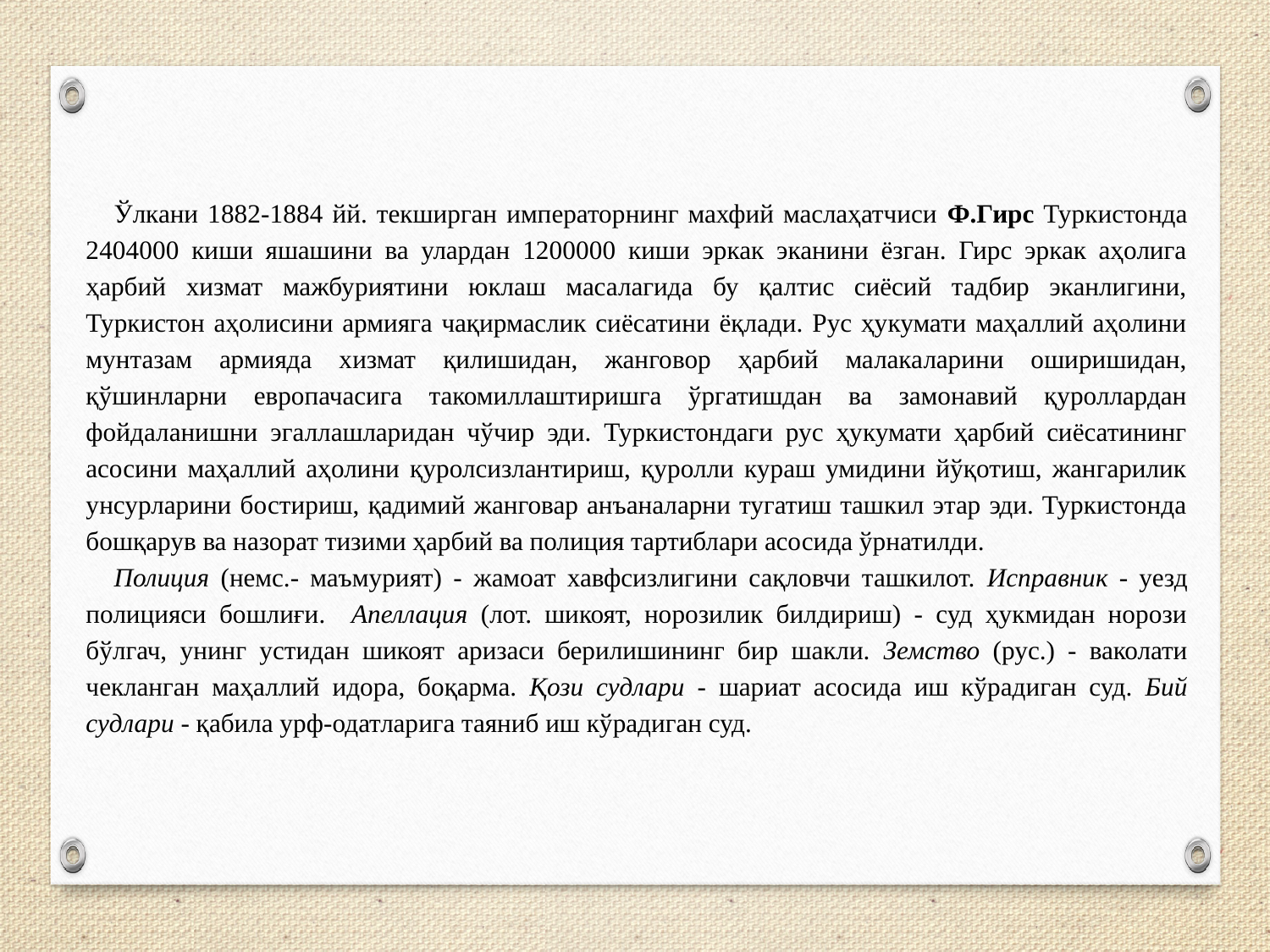

Ўлкани 1882-1884 йй. текширган императорнинг махфий маслаҳатчиси Ф.Гирс Туркистонда 2404000 киши яшашини ва улардан 1200000 киши эркак эканини ёзган. Гирс эркак аҳолига ҳарбий хизмат мажбуриятини юклаш масалагида бу қалтис сиёсий тадбир эканлигини, Туркистон аҳолисини армияга чақирмаслик сиёсатини ёқлади. Рус ҳукумати маҳаллий аҳолини мунтазам армияда хизмат қилишидан, жанговор ҳарбий малакаларини оширишидан, қўшинларни европачасига такомиллаштиришга ўргатишдан ва замонавий қуроллардан фойдаланишни эгаллашларидан чўчир эди. Туркистондаги рус ҳукумати ҳарбий сиёсатининг асосини маҳаллий аҳолини қуролсизлантириш, қуролли кураш умидини йўқотиш, жангарилик унсурларини бостириш, қадимий жанговар анъаналарни тугатиш ташкил этар эди. Туркистонда бошқарув ва назорат тизими ҳарбий ва полиция тартиблари асосида ўрнатилди.
Полиция (немс.- маъмурият) - жамоат хавфсизлигини сақловчи ташкилот. Исправник - уезд полицияси бошлиғи.  Апеллация (лот. шикоят, норозилик билдириш) - суд ҳукмидан норози бўлгач, унинг устидан шикоят аризаси берилишининг бир шакли. Земство (рус.) - ваколати чекланган маҳаллий идора, боқарма. Қози судлари - шариат асосида иш кўрадиган суд. Бий судлари - қабила урф-одатларига таяниб иш кўрадиган суд.